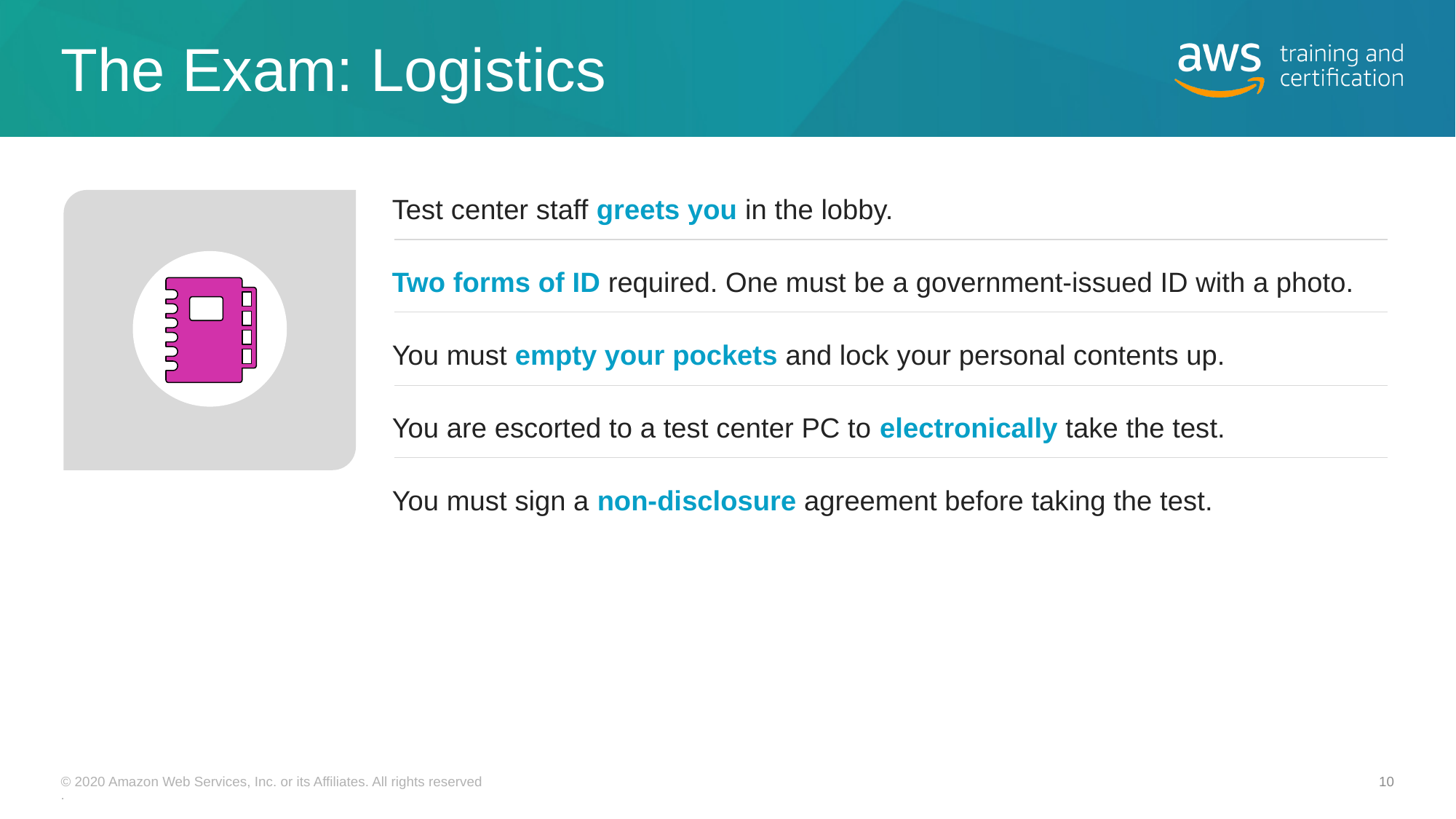

# The Exam: Logistics
Test center staff greets you in the lobby.
Two forms of ID required. One must be a government-issued ID with a photo.
You must empty your pockets and lock your personal contents up.
You are escorted to a test center PC to electronically take the test.
You must sign a non-disclosure agreement before taking the test.

© 2020 Amazon Web Services, Inc. or its Affiliates. All rights reserved.
10